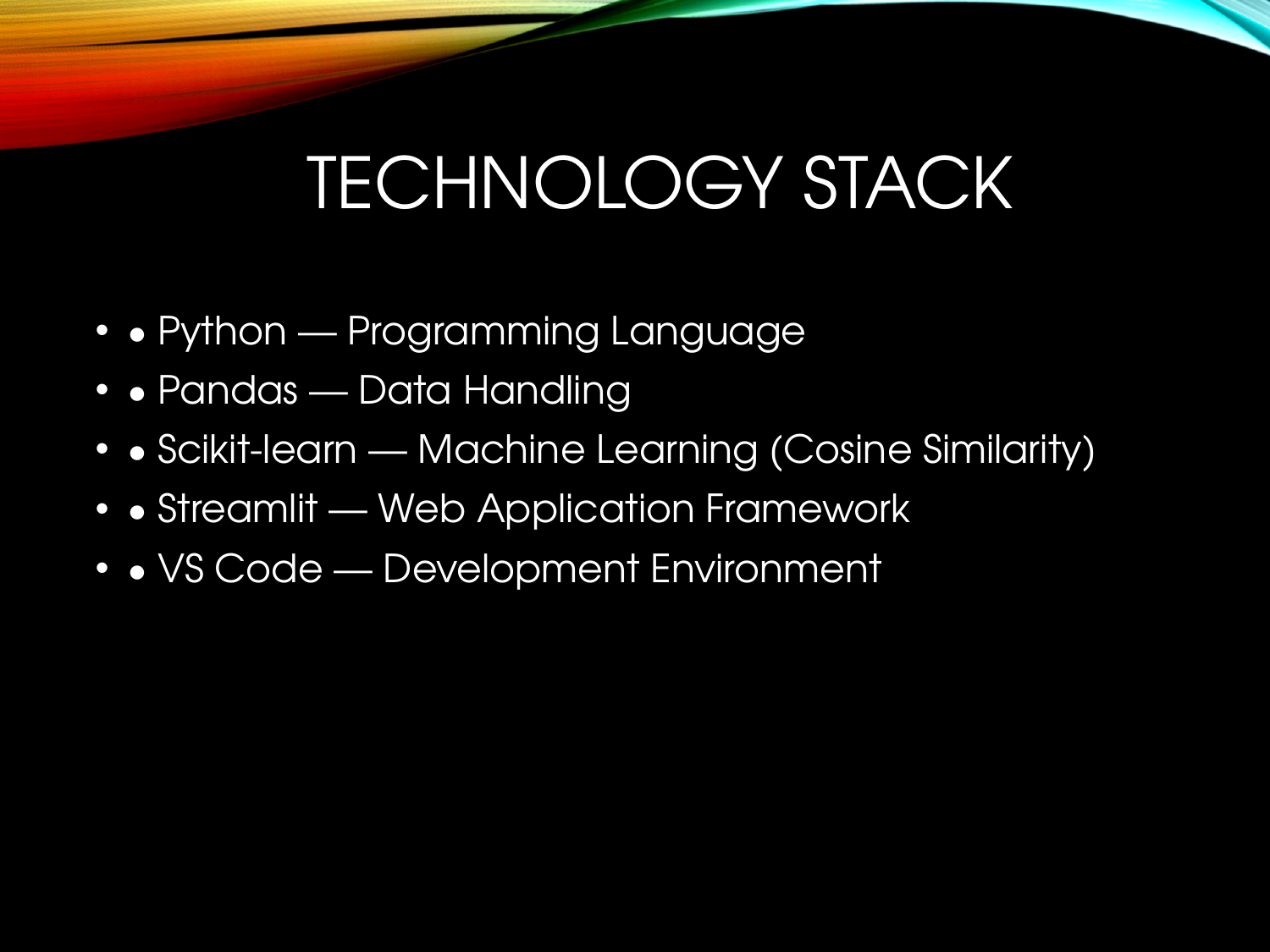

# Technology Stack
• Python — Programming Language
• Pandas — Data Handling
• Scikit-learn — Machine Learning (Cosine Similarity)
• Streamlit — Web Application Framework
• VS Code — Development Environment